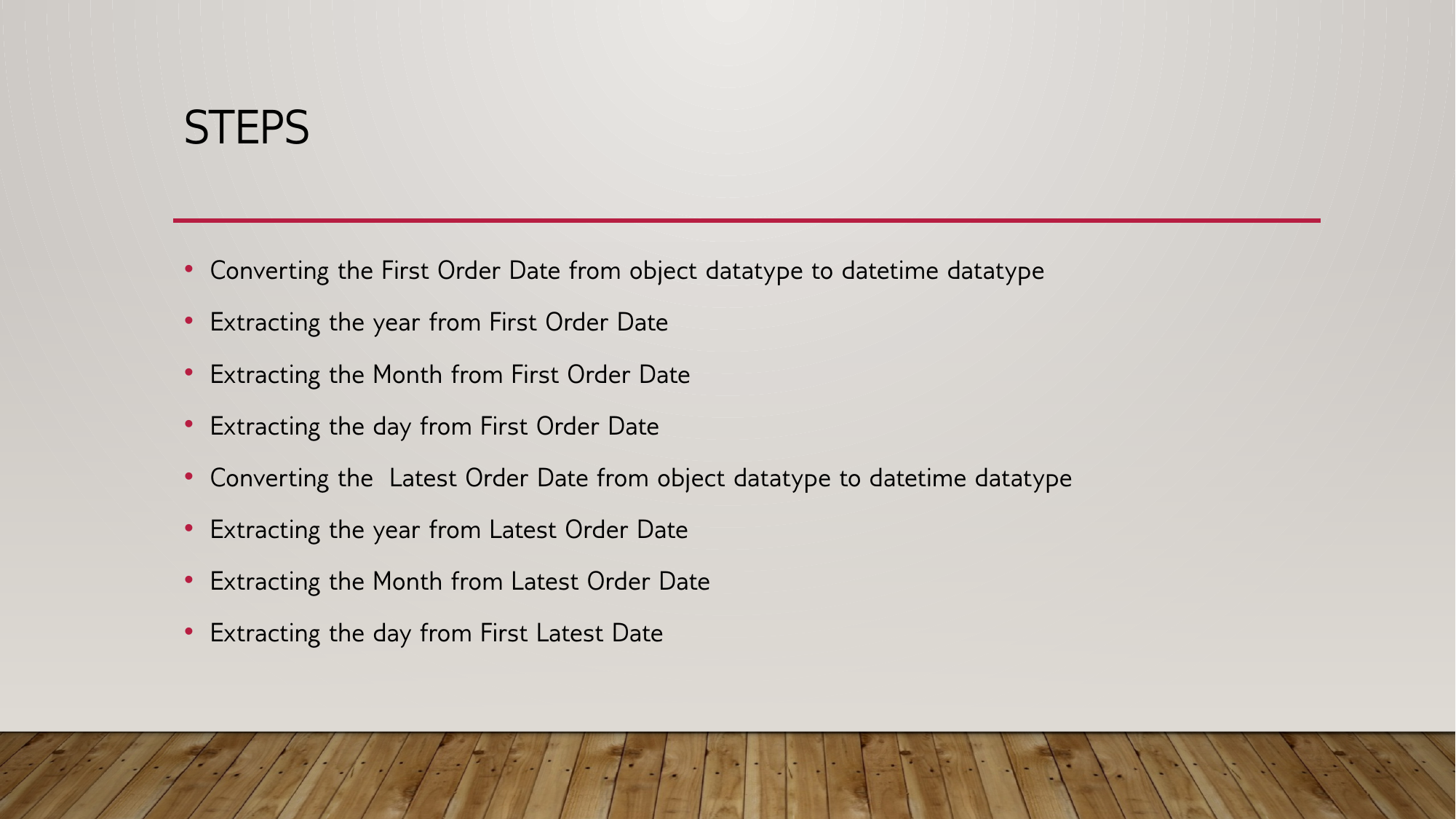

# steps
Converting the First Order Date from object datatype to datetime datatype
Extracting the year from First Order Date
Extracting the Month from First Order Date
Extracting the day from First Order Date
Converting the  Latest Order Date from object datatype to datetime datatype
Extracting the year from Latest Order Date
Extracting the Month from Latest Order Date
Extracting the day from First Latest Date